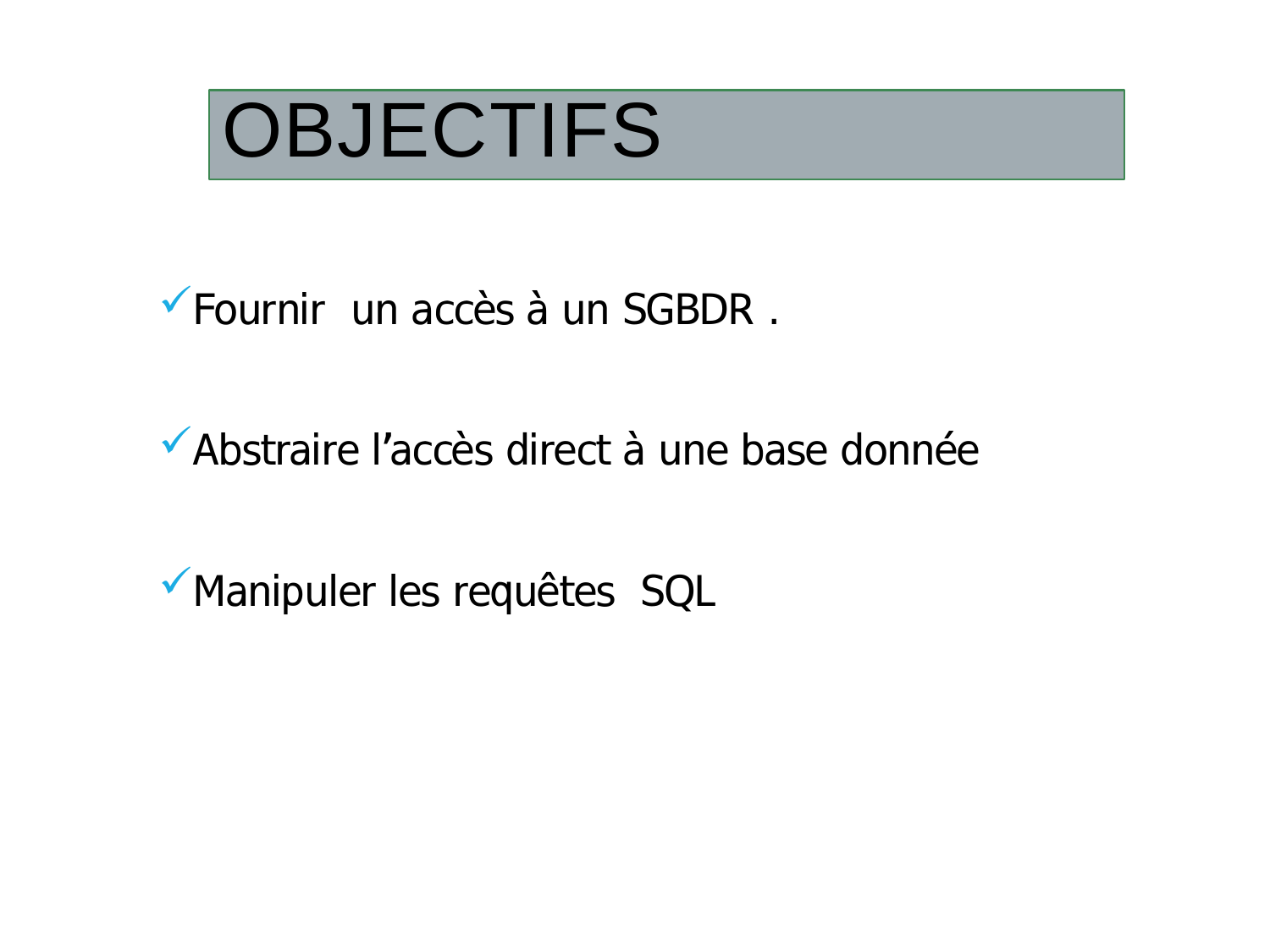

# Objectifs

Fournir  un accès à un SGBDR .

Abstraire l’accès direct à une base donnée

Manipuler les requêtes  SQL

3